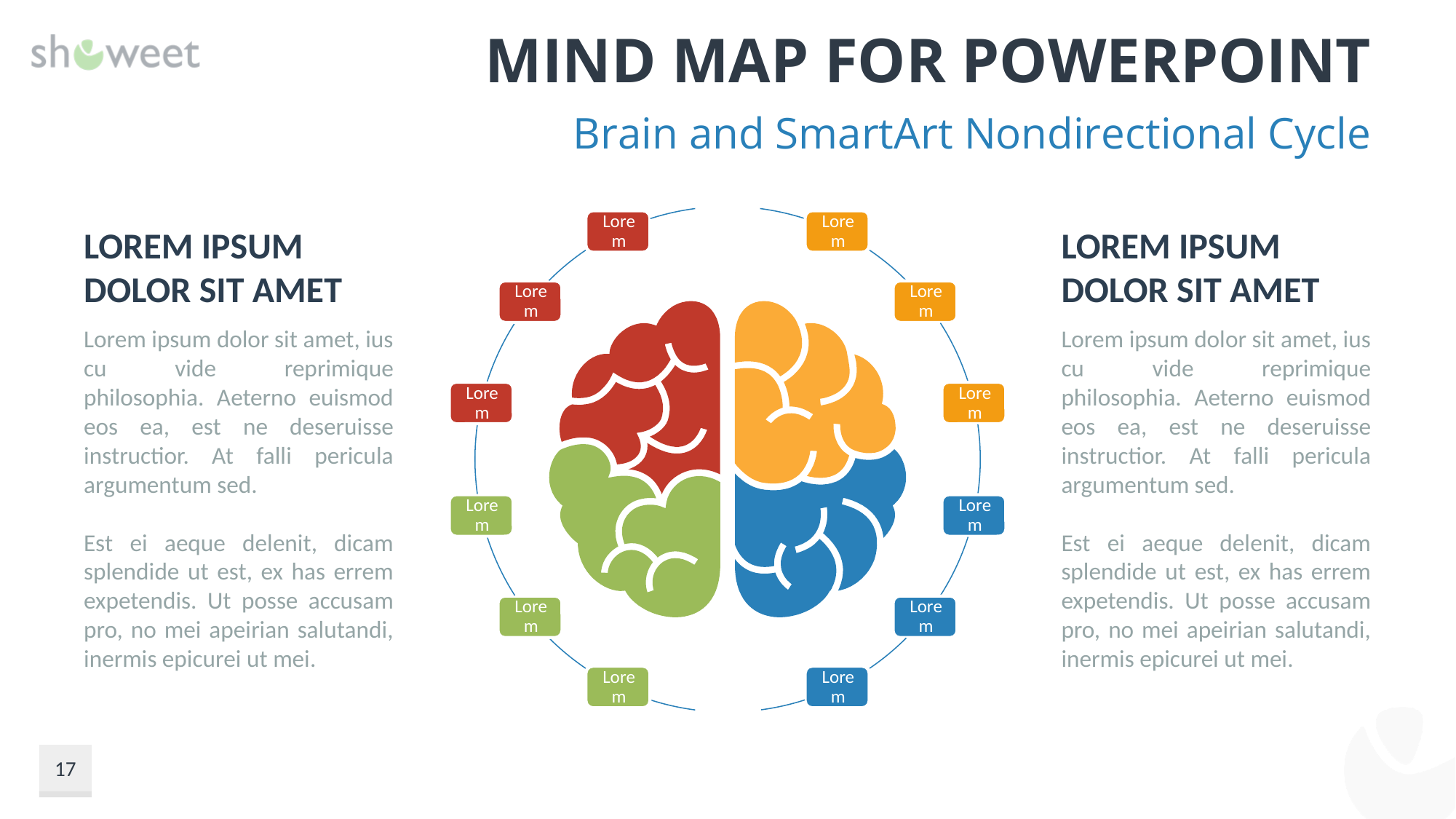

# Mind Map for PowerPoint
Brain and SmartArt Nondirectional Cycle

Lorem
Lorem
Lorem
Lorem
Lorem
Lorem

Lorem
Lorem
Lorem
Lorem
Lorem
Lorem
Lorem ipsum dolor sit amet
Lorem ipsum dolor sit amet, ius cu vide reprimique philosophia. Aeterno euismod eos ea, est ne deseruisse instructior. At falli pericula argumentum sed.

Est ei aeque delenit, dicam splendide ut est, ex has errem expetendis. Ut posse accusam pro, no mei apeirian salutandi, inermis epicurei ut mei.
Lorem ipsum dolor sit amet
Lorem ipsum dolor sit amet, ius cu vide reprimique philosophia. Aeterno euismod eos ea, est ne deseruisse instructior. At falli pericula argumentum sed.

Est ei aeque delenit, dicam splendide ut est, ex has errem expetendis. Ut posse accusam pro, no mei apeirian salutandi, inermis epicurei ut mei.

17